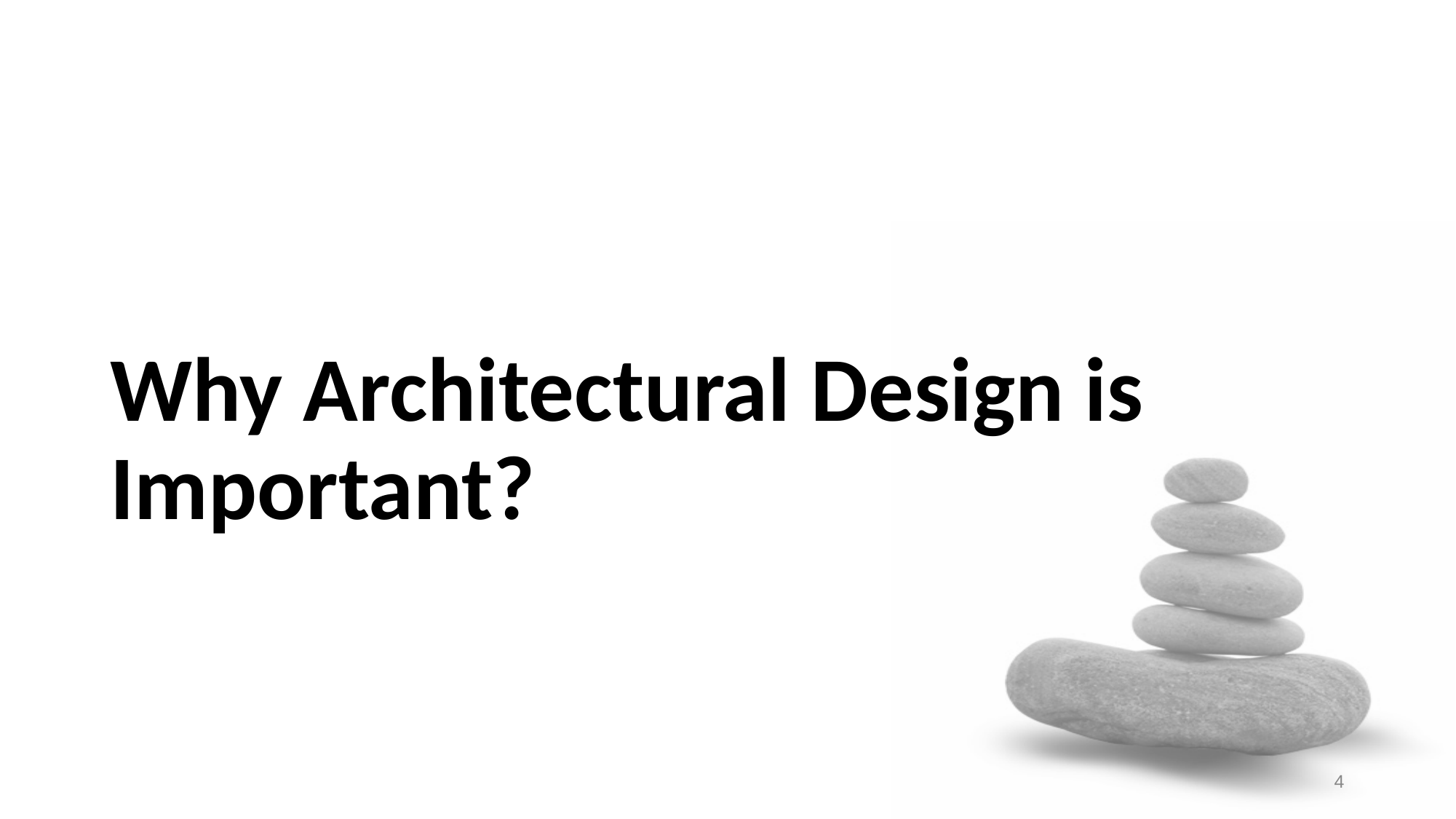

# Why Architectural Design is Important?
4